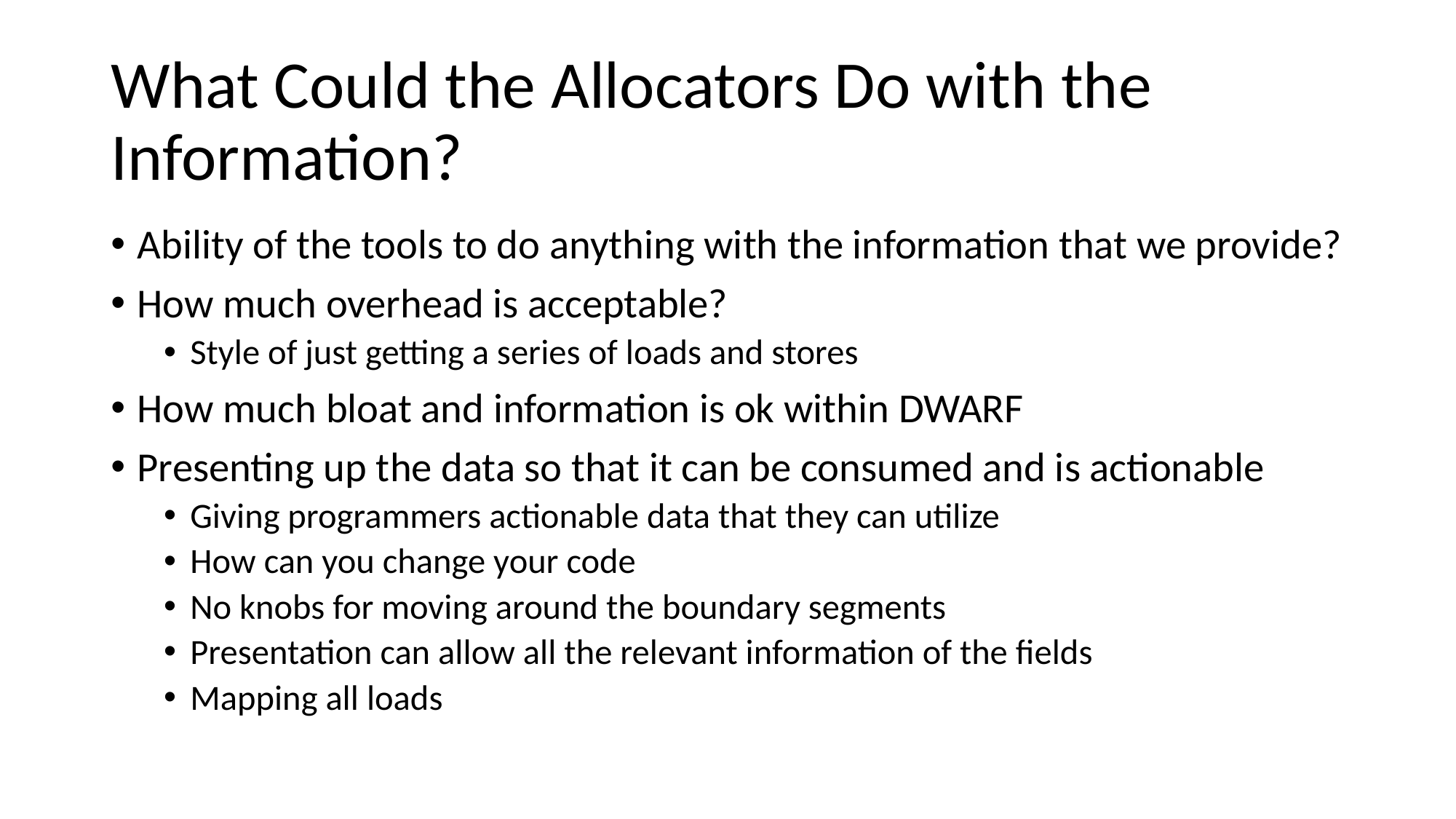

# What Could the Allocators Do with the Information?
Ability of the tools to do anything with the information that we provide?
How much overhead is acceptable?
Style of just getting a series of loads and stores
How much bloat and information is ok within DWARF
Presenting up the data so that it can be consumed and is actionable
Giving programmers actionable data that they can utilize
How can you change your code
No knobs for moving around the boundary segments
Presentation can allow all the relevant information of the fields
Mapping all loads